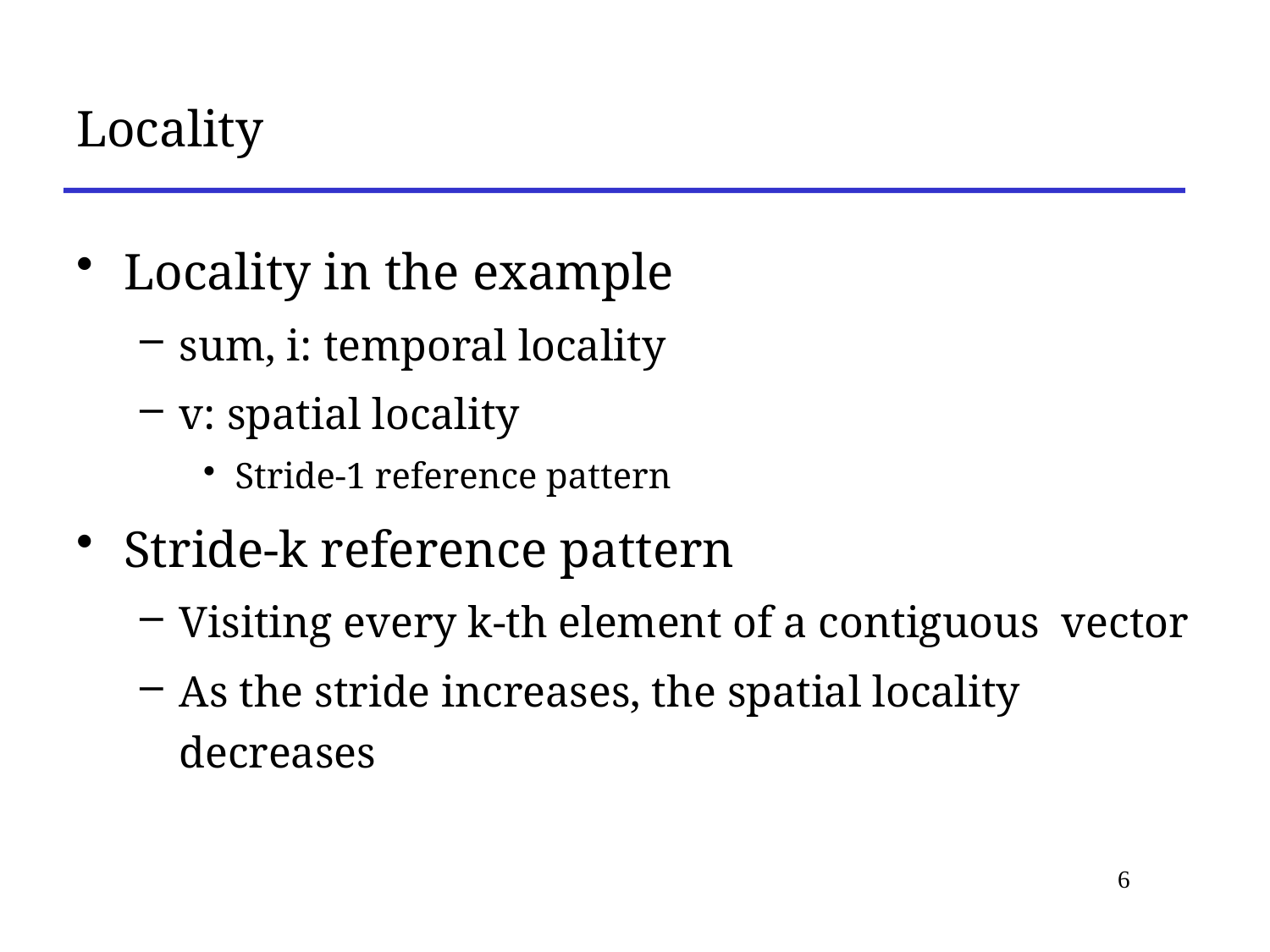

# Locality
Locality in the example
sum, i: temporal locality
v: spatial locality
Stride-1 reference pattern
Stride-k reference pattern
Visiting every k-th element of a contiguous  vector
As the stride increases, the spatial locality decreases
6